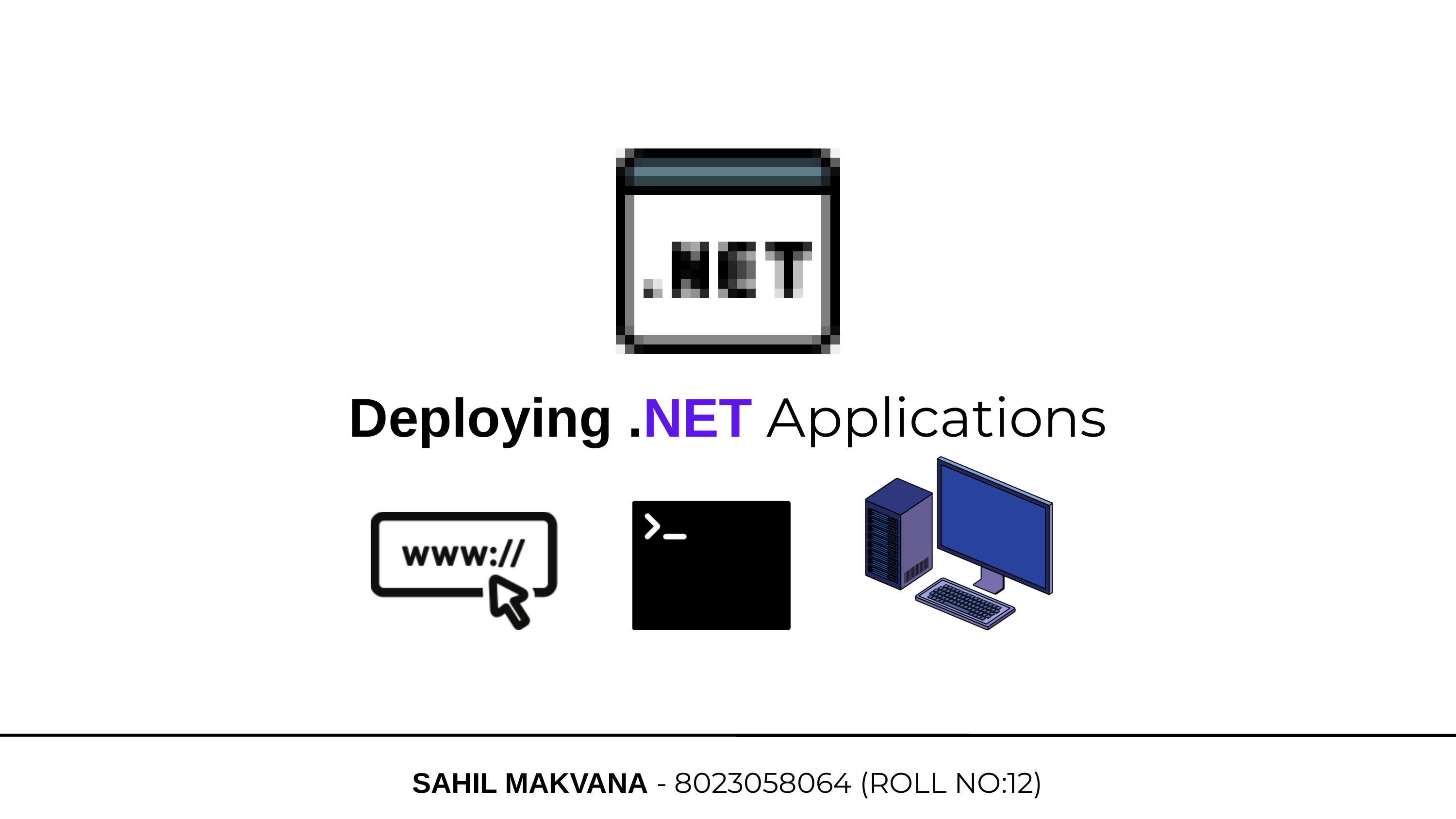

Deploying .NET Applications

SAHIL MAKVANA - 8023058064 (ROLL NO:12)